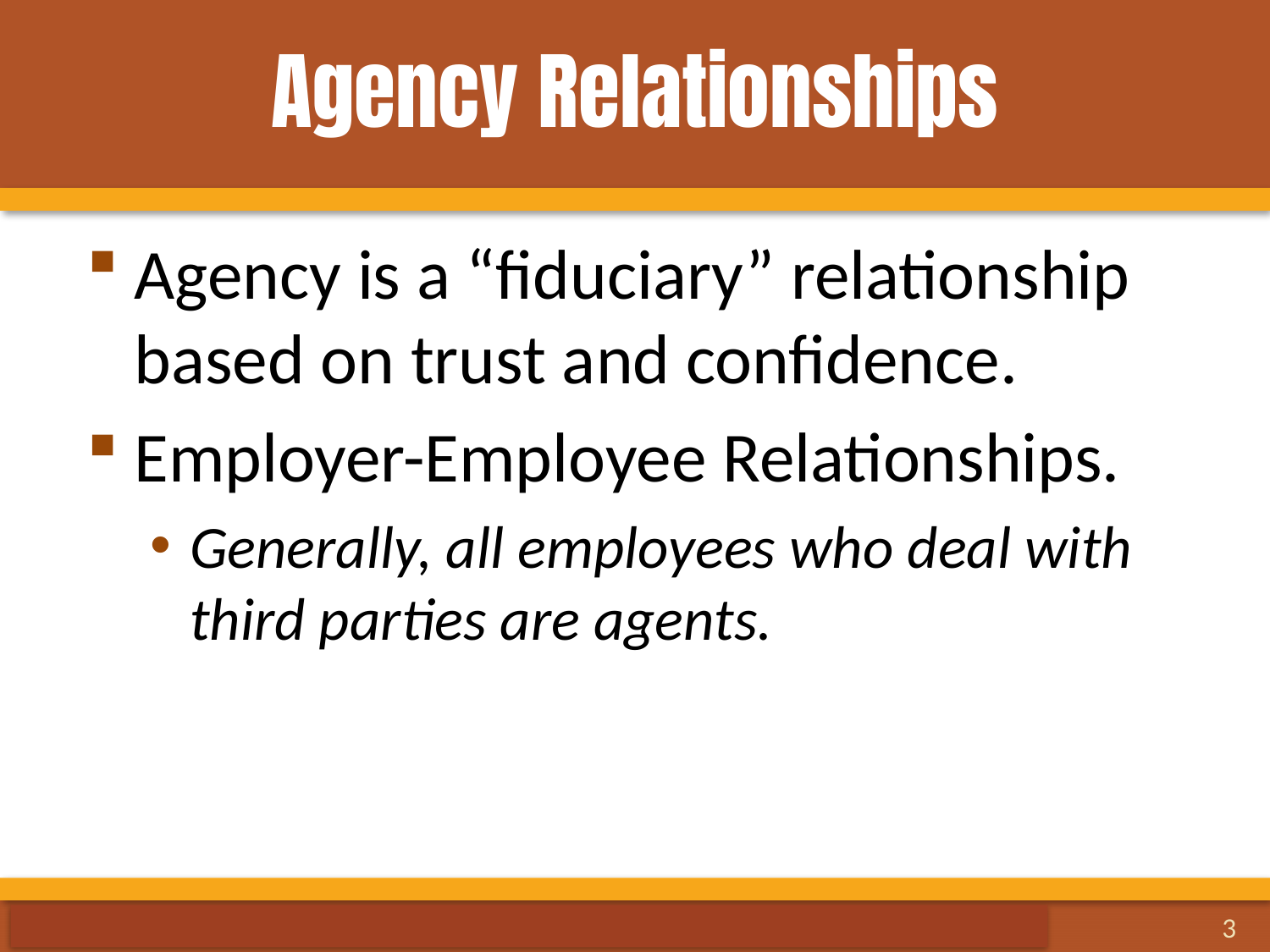

# Agency Relationships
Agency is a “fiduciary” relationship based on trust and confidence.
Employer-Employee Relationships.
Generally, all employees who deal with third parties are agents.
3